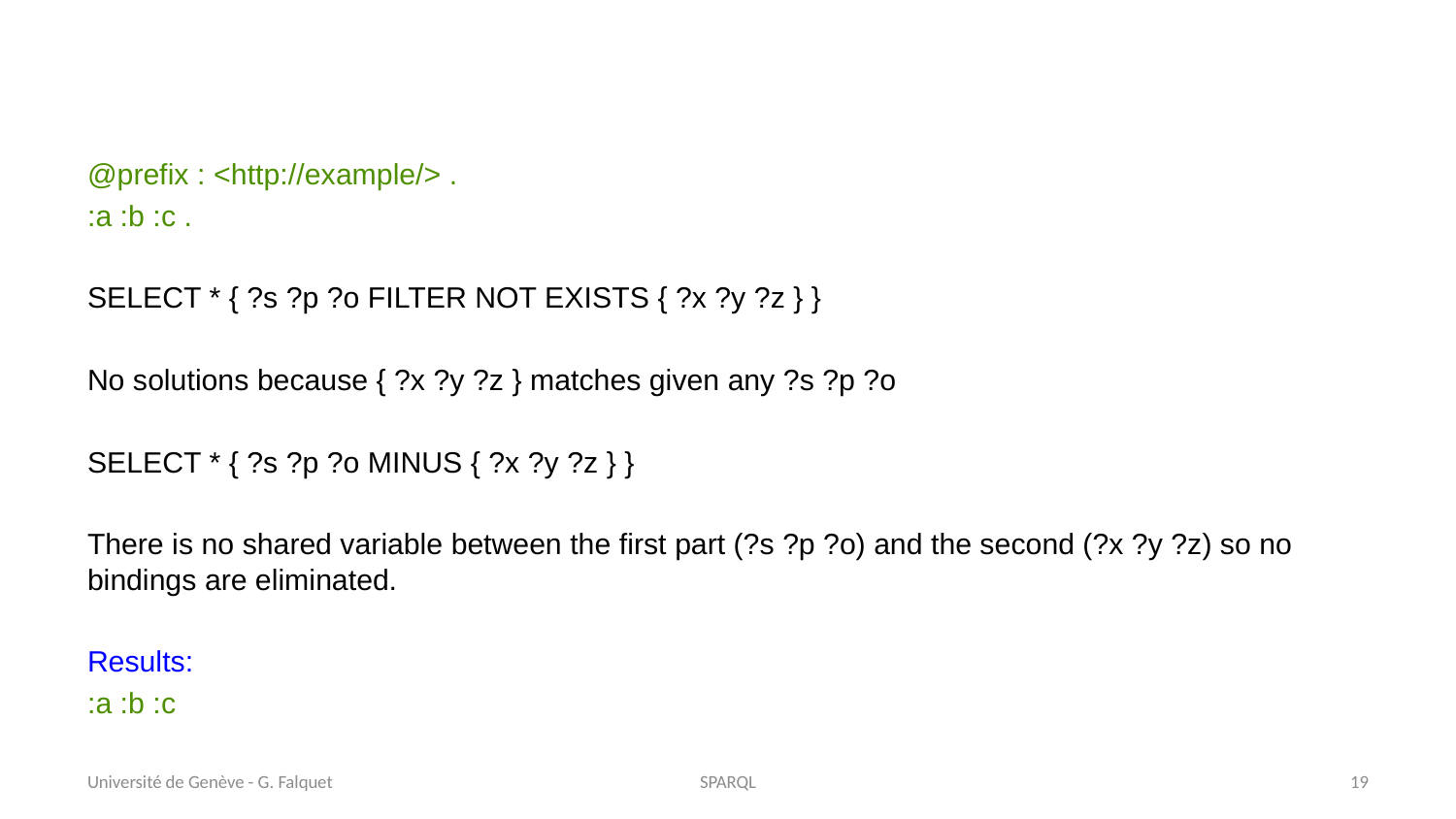

#
@prefix : <http://example/> .
:a :b :c .

SELECT * { ?s ?p ?o FILTER NOT EXISTS { ?x ?y ?z } }

No solutions because { ?x ?y ?z } matches given any ?s ?p ?o

SELECT * { ?s ?p ?o MINUS { ?x ?y ?z } }

There is no shared variable between the first part (?s ?p ?o) and the second (?x ?y ?z) so no bindings are eliminated.

Results:
:a :b :c

Université de Genève - G. Falquet
SPARQL
19